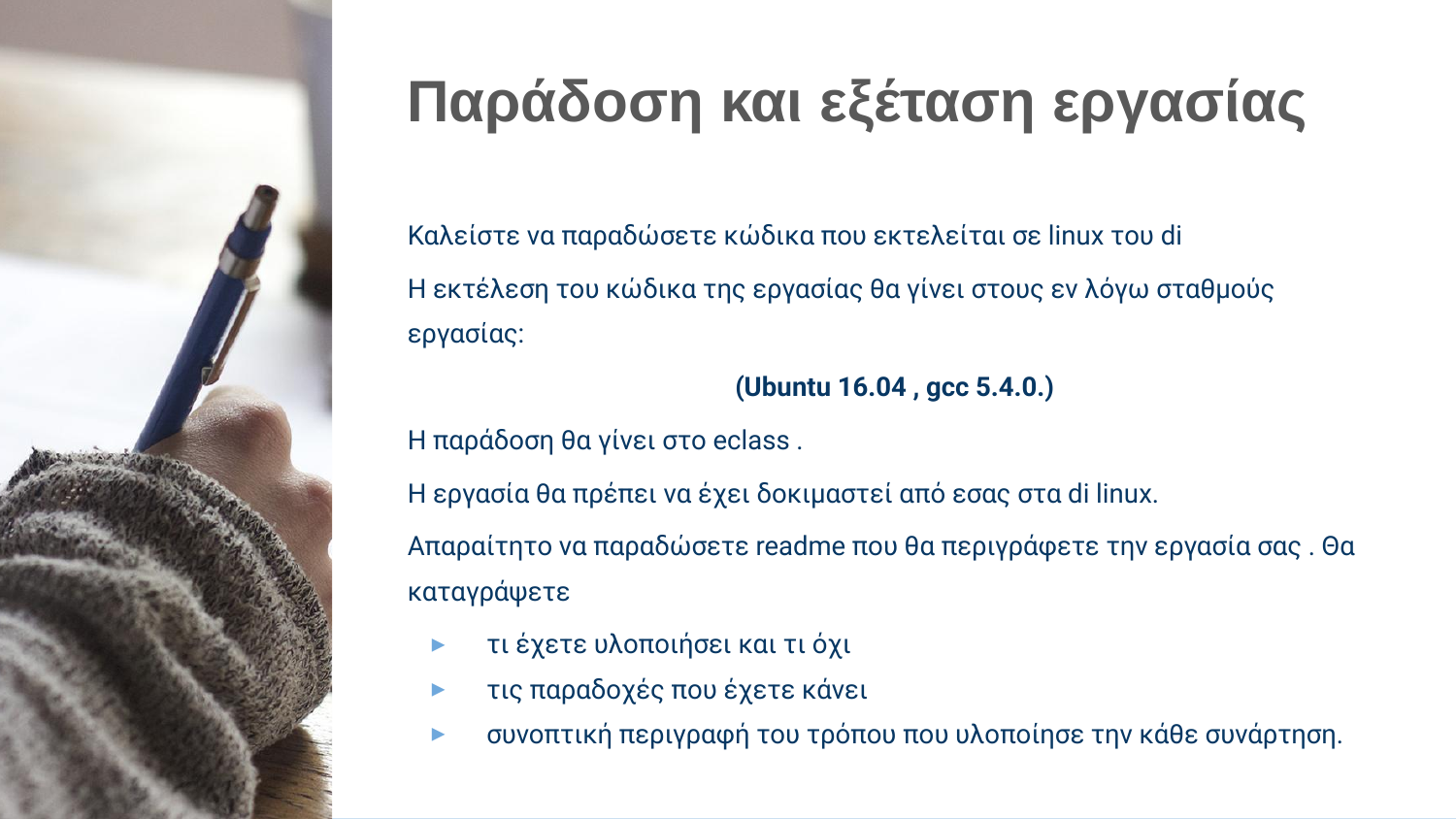

# Παράδοση και εξέταση εργασίας
Καλείστε να παραδώσετε κώδικα που εκτελείται σε linux του di
Η εκτέλεση του κώδικα της εργασίας θα γίνει στους εν λόγω σταθμούς εργασίας:
(Ubuntu 16.04 , gcc 5.4.0.)
Η παράδοση θα γίνει στο eclass .
Η εργασία θα πρέπει να έχει δοκιμαστεί από εσας στα di linux.
Απαραίτητο να παραδώσετε readme που θα περιγράφετε την εργασία σας . Θα καταγράψετε
τι έχετε υλοποιήσει και τι όχι
τις παραδοχές που έχετε κάνει
συνοπτική περιγραφή του τρόπου που υλοποίησε την κάθε συνάρτηση.